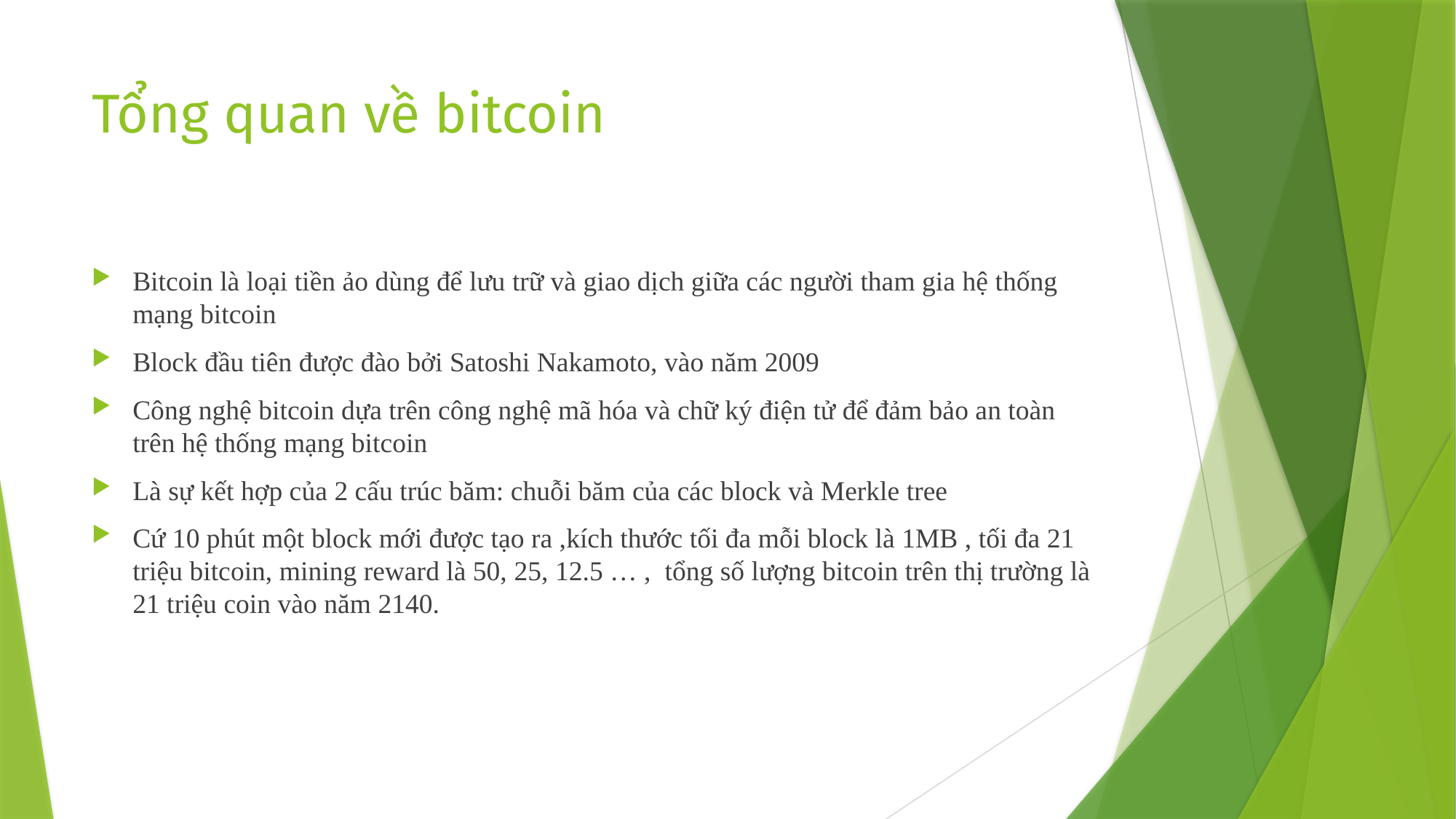

# Tổng quan về bitcoin
Bitcoin là loại tiền ảo dùng để lưu trữ và giao dịch giữa các người tham gia hệ thống mạng bitcoin
Block đầu tiên được đào bởi Satoshi Nakamoto, vào năm 2009
Công nghệ bitcoin dựa trên công nghệ mã hóa và chữ ký điện tử để đảm bảo an toàn trên hệ thống mạng bitcoin
Là sự kết hợp của 2 cấu trúc băm: chuỗi băm của các block và Merkle tree
Cứ 10 phút một block mới được tạo ra ,kích thước tối đa mỗi block là 1MB , tối đa 21 triệu bitcoin, mining reward là 50, 25, 12.5 … ,  tổng số lượng bitcoin trên thị trường là 21 triệu coin vào năm 2140.